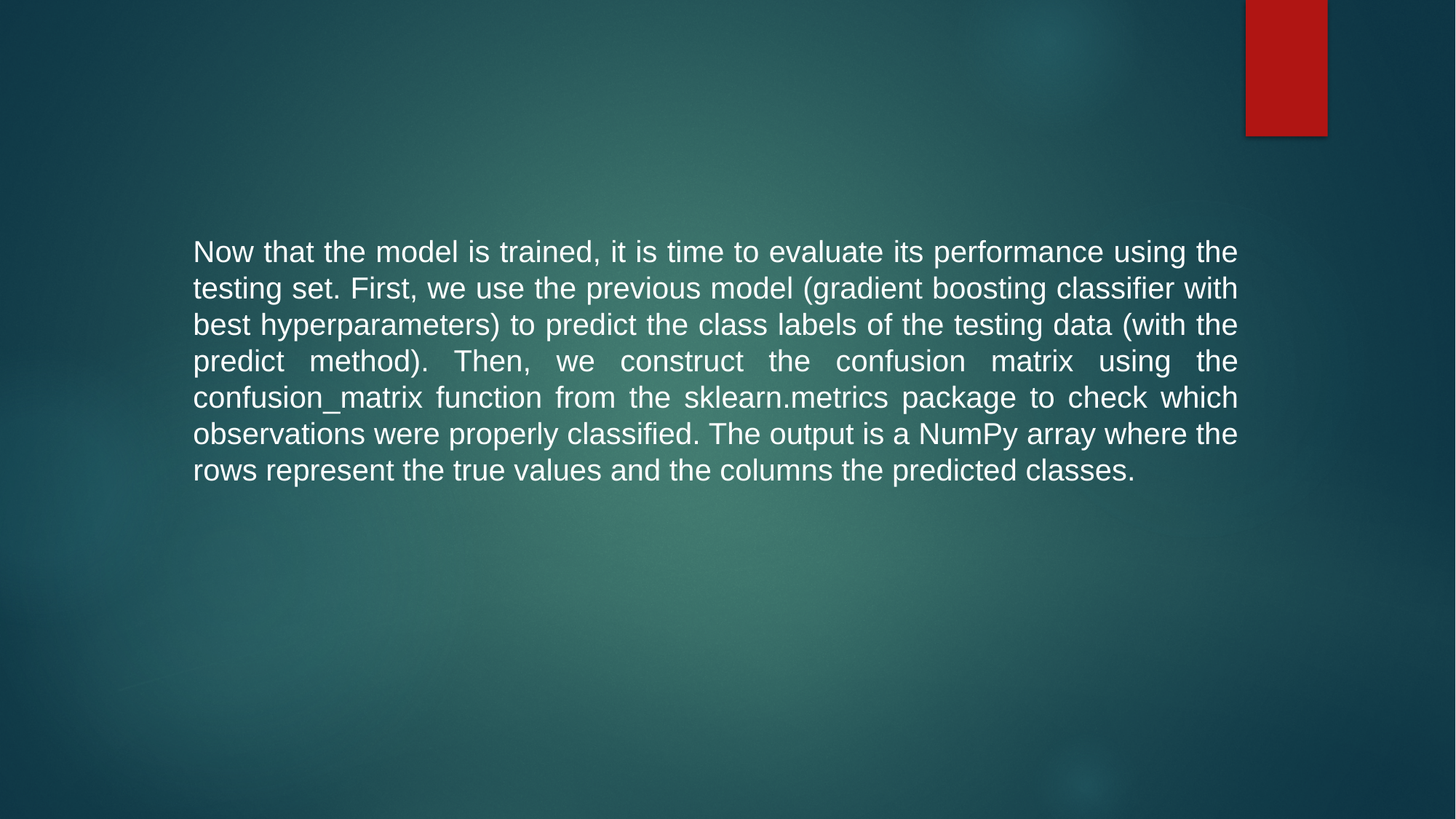

Now that the model is trained, it is time to evaluate its performance using the testing set. First, we use the previous model (gradient boosting classifier with best hyperparameters) to predict the class labels of the testing data (with the predict method). Then, we construct the confusion matrix using the confusion_matrix function from the sklearn.metrics package to check which observations were properly classified. The output is a NumPy array where the rows represent the true values and the columns the predicted classes.